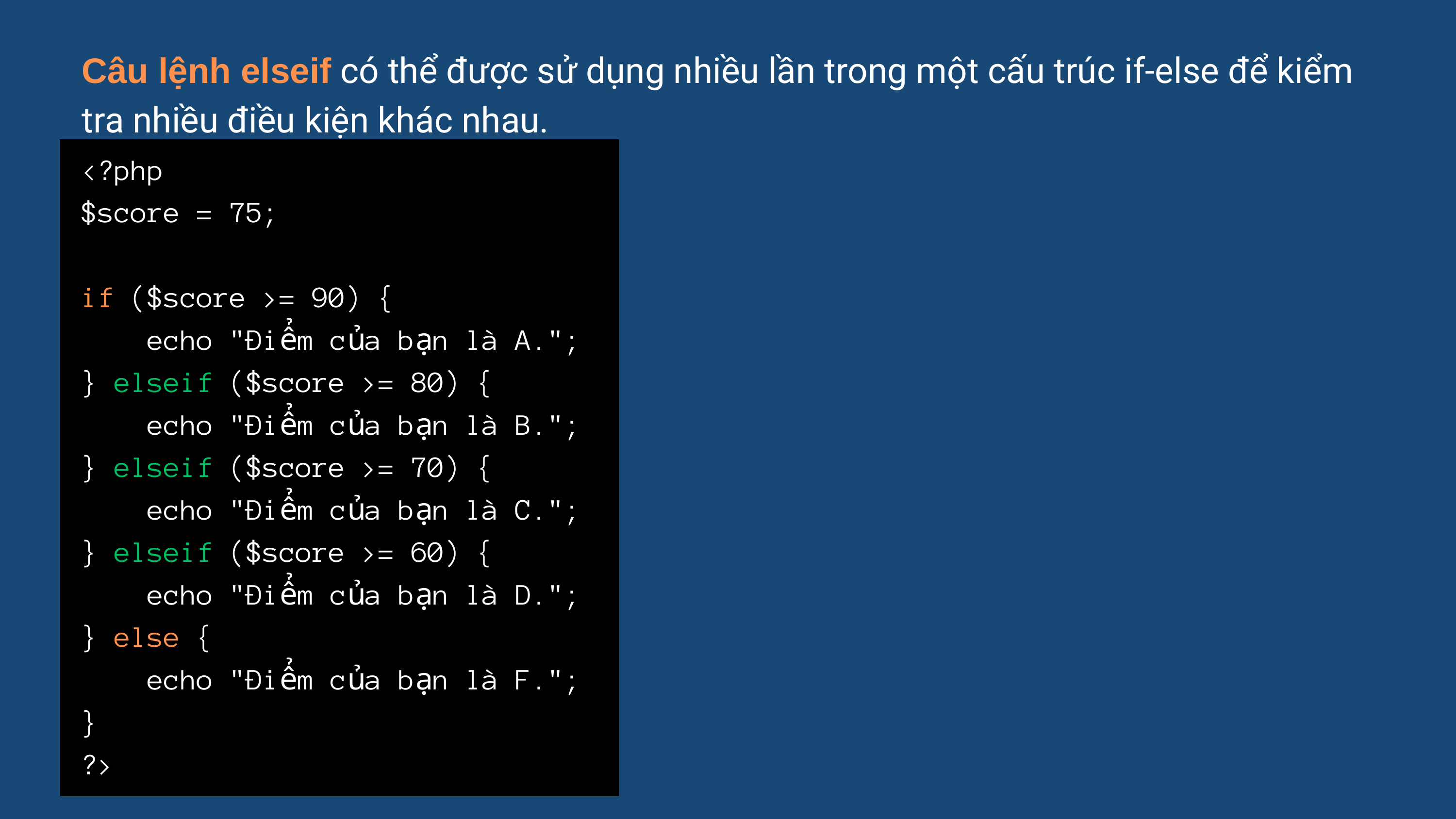

Câu lệnh elseif có thể được sử dụng nhiều lần trong một cấu trúc if-else để kiểm tra nhiều điều kiện khác nhau.

<?php
$score = 75;

if ($score >= 90) {
    echo "Điểm của bạn là A.";
} elseif ($score >= 80) {
    echo "Điểm của bạn là B.";
} elseif ($score >= 70) {
    echo "Điểm của bạn là C.";
} elseif ($score >= 60) {
    echo "Điểm của bạn là D.";
} else {
    echo "Điểm của bạn là F.";
}
?>